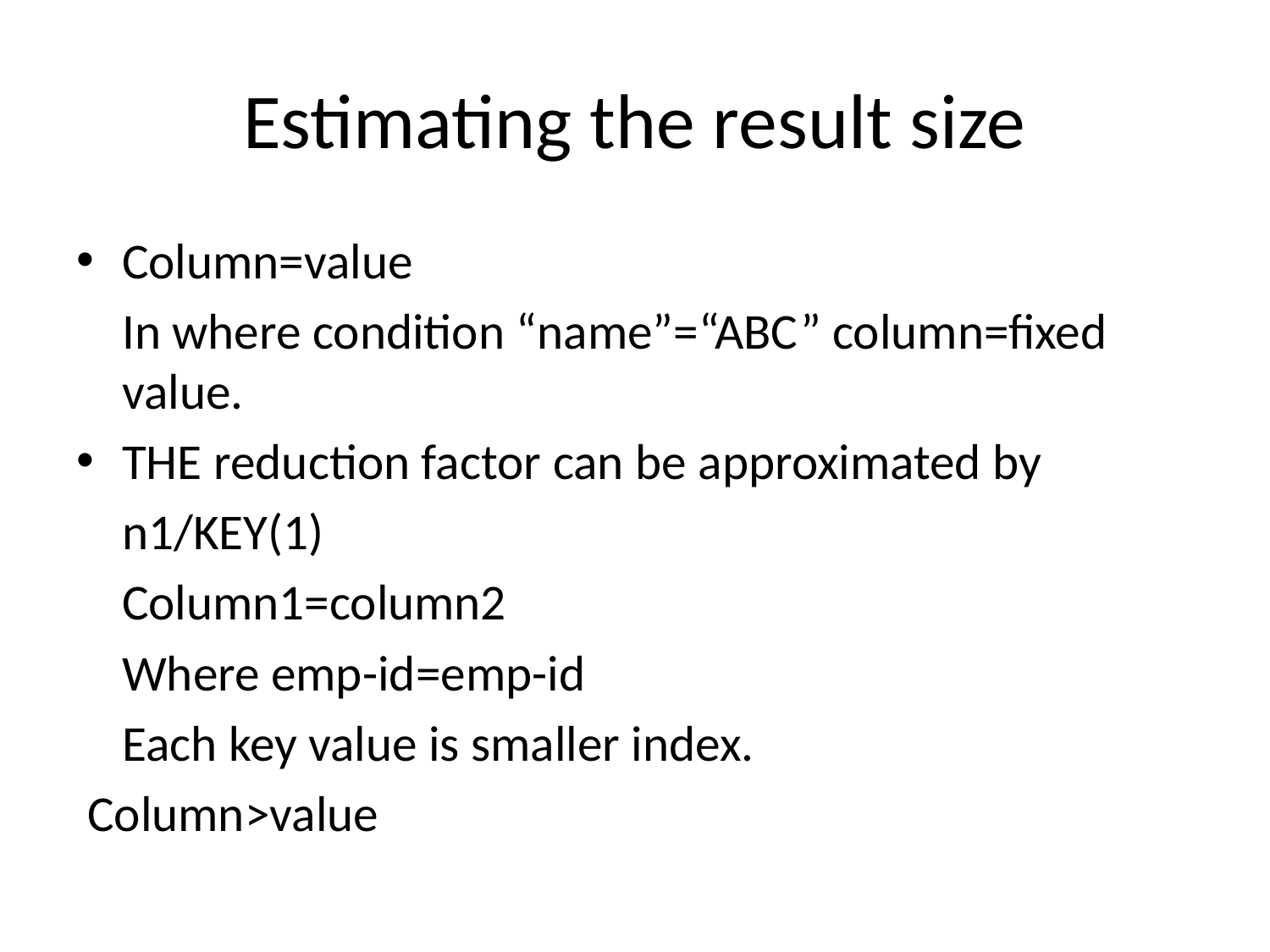

# Estimating the result size
Column=value
	In where condition “name”=“ABC” column=fixed value.
THE reduction factor can be approximated by
	n1/KEY(1)
	Column1=column2
	Where emp-id=emp-id
	Each key value is smaller index.
 Column>value